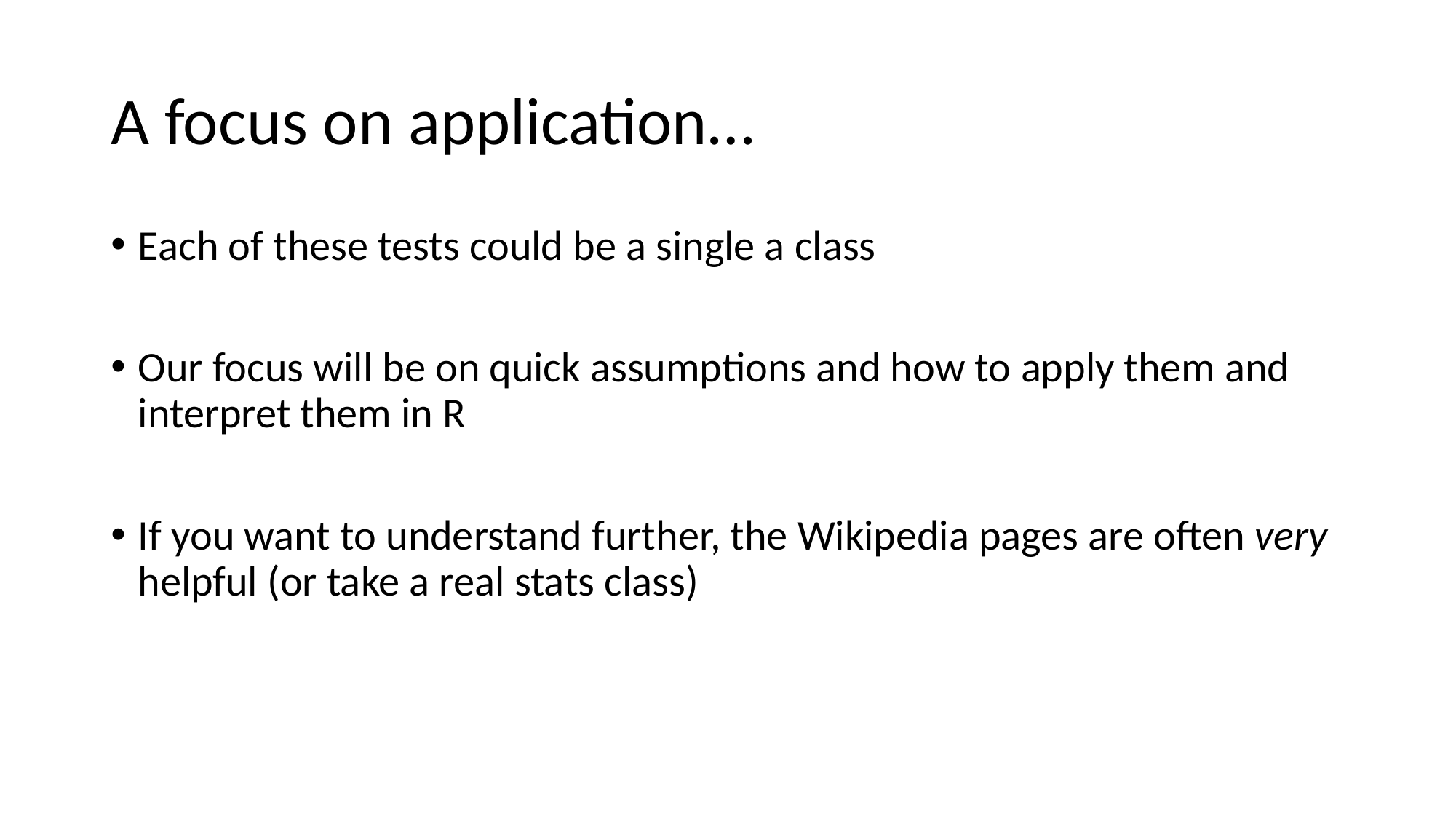

# A focus on application…
Each of these tests could be a single a class

Our focus will be on quick assumptions and how to apply them and interpret them in R

If you want to understand further, the Wikipedia pages are often very helpful (or take a real stats class)